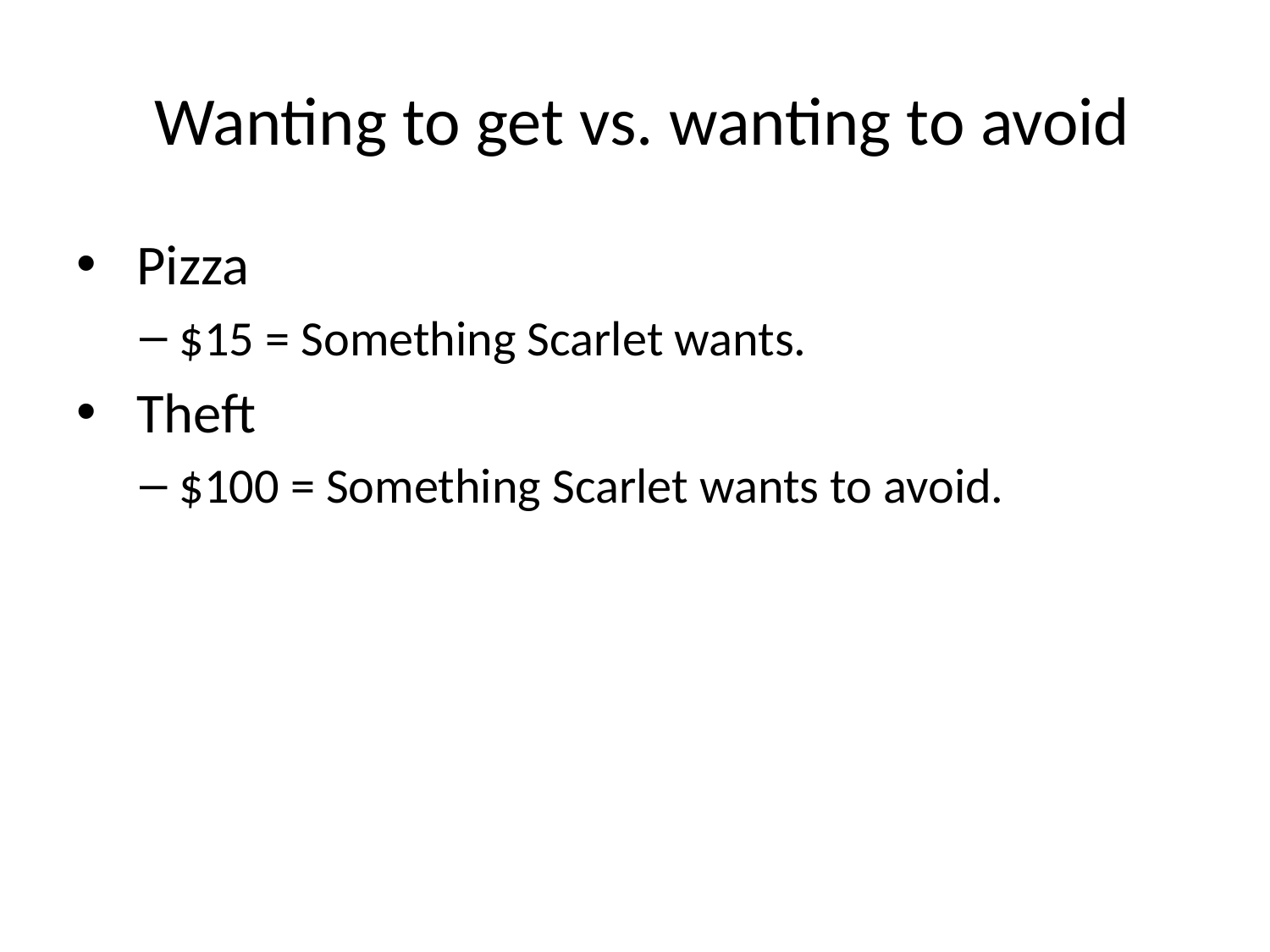

# Wanting to get vs. wanting to avoid
 Pizza
$15 = Something Scarlet wants.
 Theft
$100 = Something Scarlet wants to avoid.